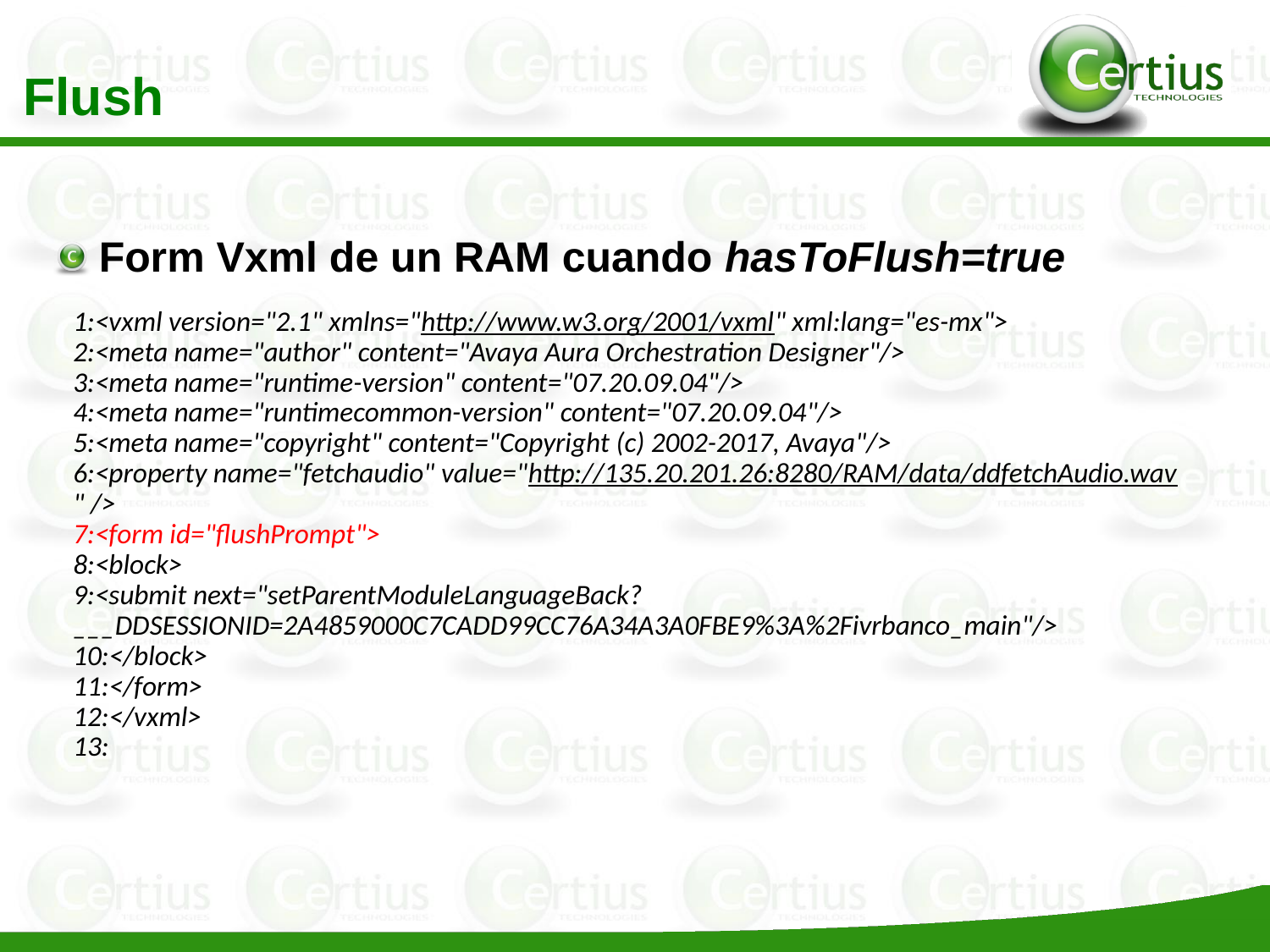

Flush
Form Vxml de un RAM cuando hasToFlush=true
1:<vxml version="2.1" xmlns="http://www.w3.org/2001/vxml" xml:lang="es-mx">
2:<meta name="author" content="Avaya Aura Orchestration Designer"/>
3:<meta name="runtime-version" content="07.20.09.04"/>
4:<meta name="runtimecommon-version" content="07.20.09.04"/>
5:<meta name="copyright" content="Copyright (c) 2002-2017, Avaya"/>
6:<property name="fetchaudio" value="http://135.20.201.26:8280/RAM/data/ddfetchAudio.wav" />
7:<form id="flushPrompt">
8:<block>
9:<submit next="setParentModuleLanguageBack?___DDSESSIONID=2A4859000C7CADD99CC76A34A3A0FBE9%3A%2Fivrbanco_main"/>
10:</block>
11:</form>
12:</vxml>
13: